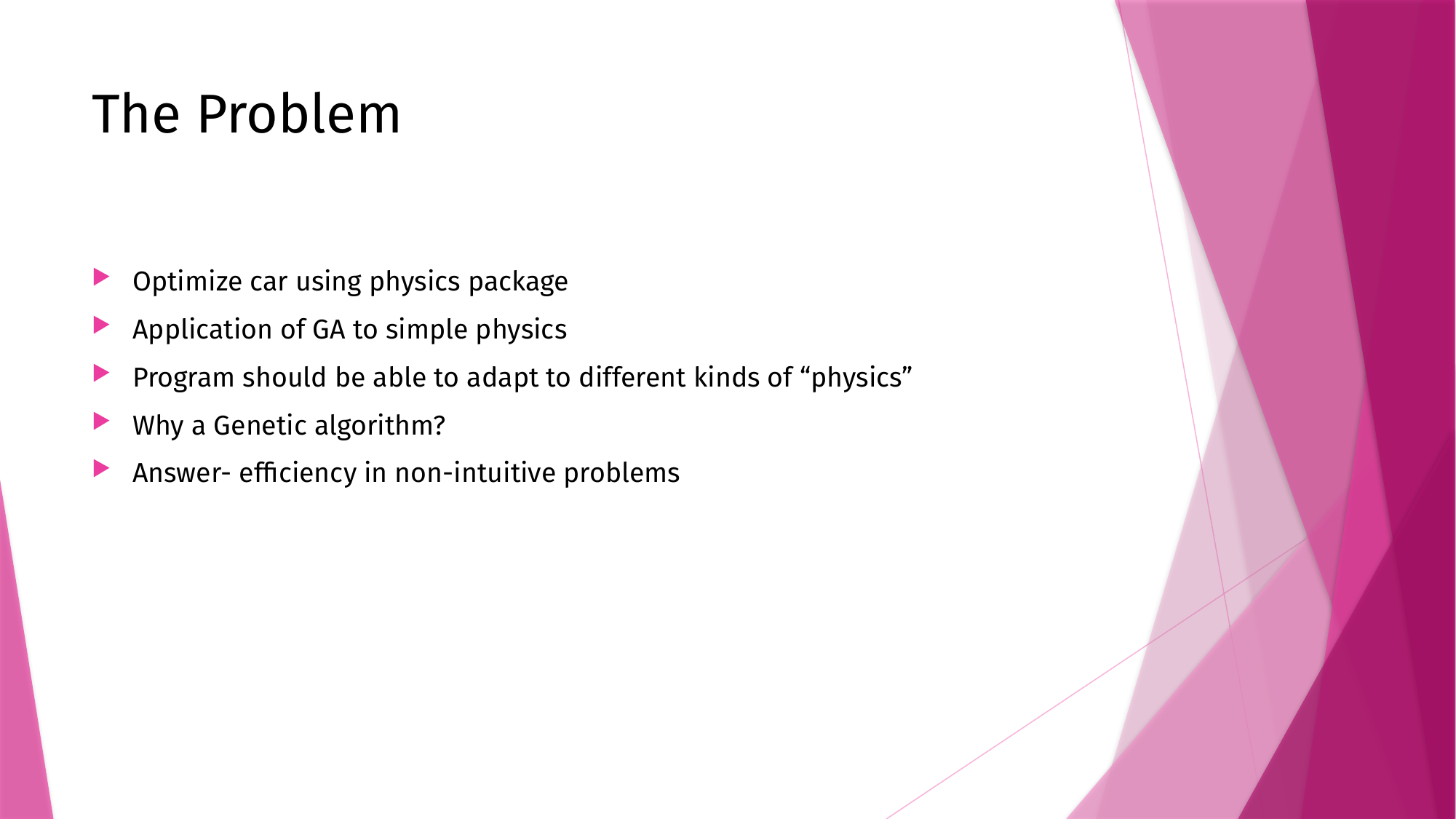

# The Problem
Optimize car using physics package
Application of GA to simple physics
Program should be able to adapt to different kinds of “physics”
Why a Genetic algorithm?
Answer- efficiency in non-intuitive problems